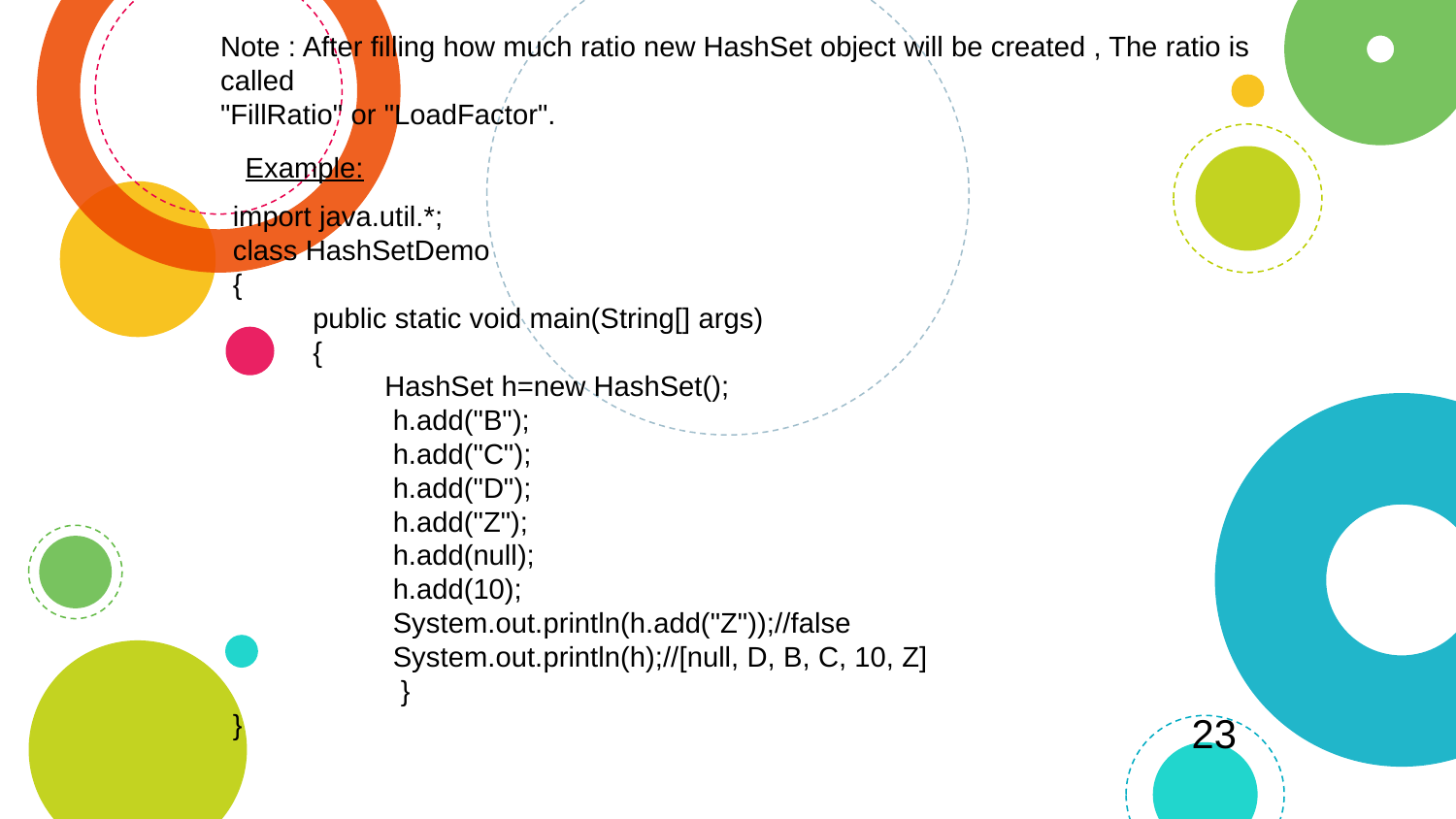

Note : After filling how much ratio new HashSet object will be created , The ratio is called
"FillRatio" or "LoadFactor".
Example:
import java.util.*;
class HashSetDemo
{
          public static void main(String[] args)
          {
                   HashSet h=new HashSet();
                    h.add("B");
                    h.add("C");
                    h.add("D");
                    h.add("Z");
                    h.add(null);
                    h.add(10);
                    System.out.println(h.add("Z"));//false
                    System.out.println(h);//[null, D, B, C, 10, Z]
                     }
}
23